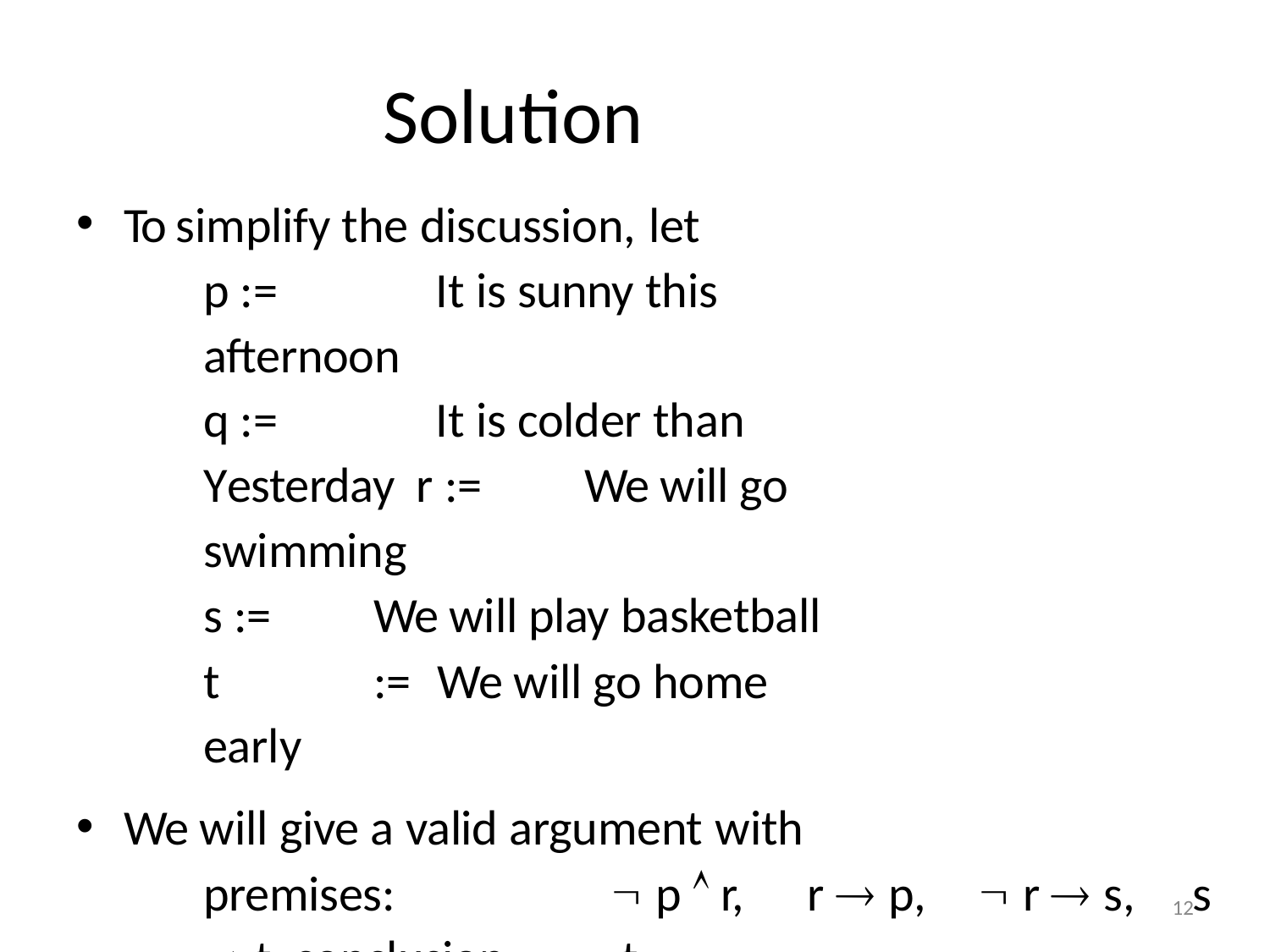

# Solution
To simplify the discussion, let
p :=		It is sunny this afternoon
q :=		It is colder than Yesterday  r :=	We will go swimming
s :=	We will play basketball
t	:=		We will go home early
We will give a valid argument with
premises:	¬ p ∧ r,	r → p,	¬ r → s,	s → t  conclusion:		t
Dept. of Computer Science & Engineering, MAIT
12